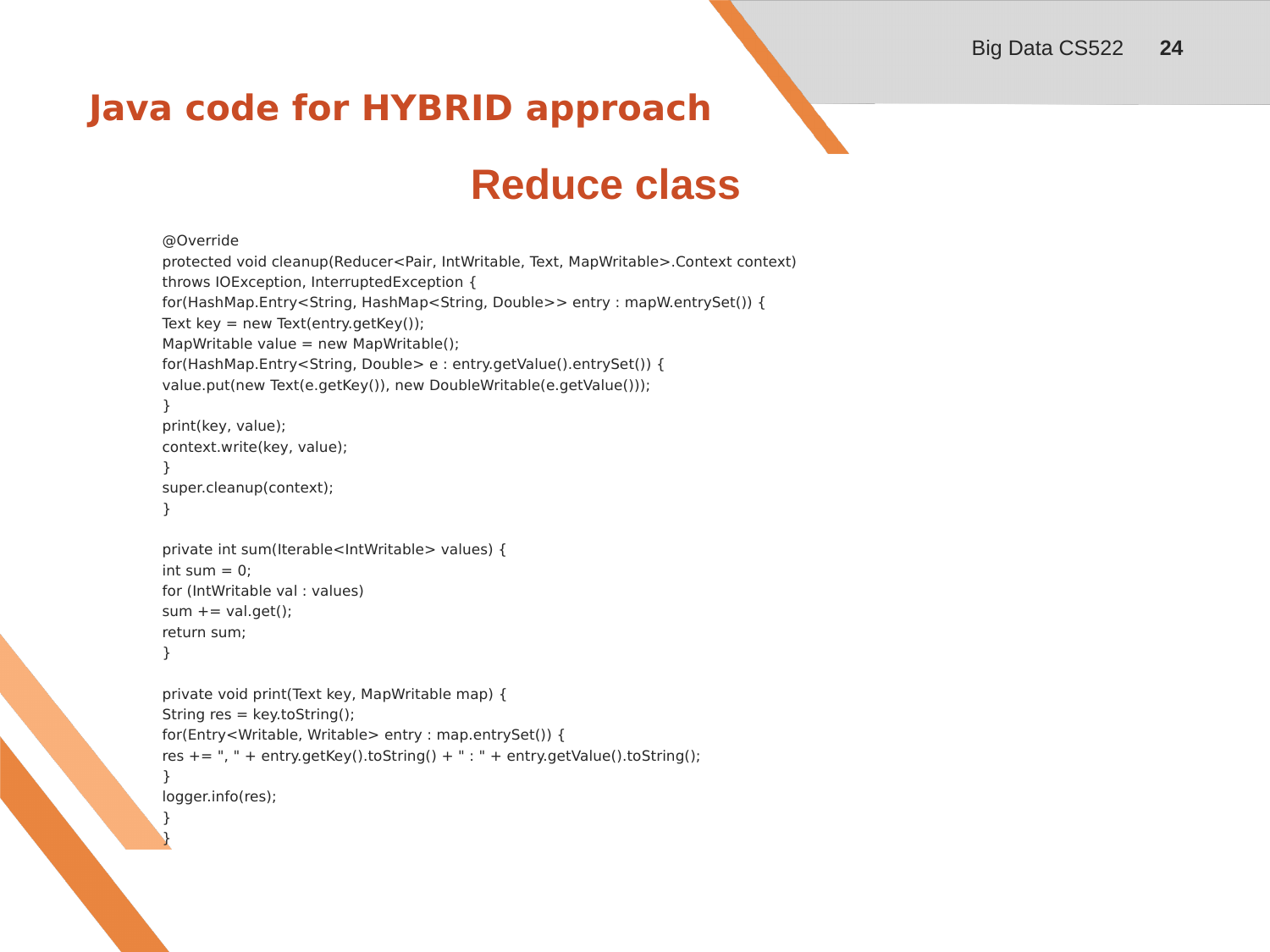

Big Data CS522
24
# Java code for HYBRID approach
Reduce class
		@Override
		protected void cleanup(Reducer<Pair, IntWritable, Text, MapWritable>.Context context)
				throws IOException, InterruptedException {
			for(HashMap.Entry<String, HashMap<String, Double>> entry : mapW.entrySet()) {
				Text key = new Text(entry.getKey());
				MapWritable value = new MapWritable();
				for(HashMap.Entry<String, Double> e : entry.getValue().entrySet()) {
					value.put(new Text(e.getKey()), new DoubleWritable(e.getValue()));
				}
				print(key, value);
				context.write(key, value);
			}
			super.cleanup(context);
		}

		private int sum(Iterable<IntWritable> values) {
			int sum = 0;
			for (IntWritable val : values)
				sum += val.get();
			return sum;
		}

		private void print(Text key, MapWritable map) {
			String res = key.toString();
			for(Entry<Writable, Writable> entry : map.entrySet()) {
				res += ", " + entry.getKey().toString() + " : " + entry.getValue().toString();
			}
			logger.info(res);
		}
	}